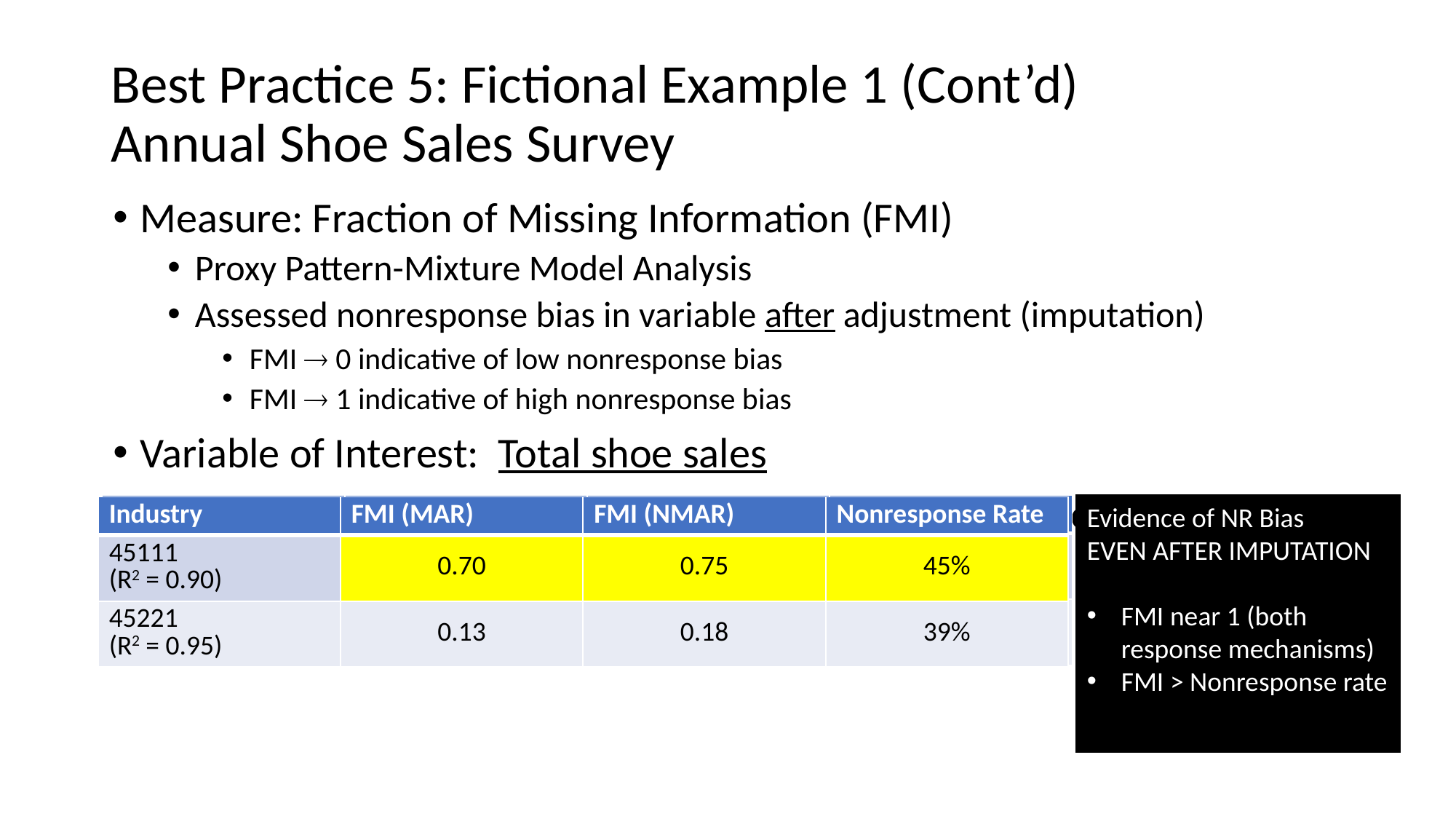

# Best Practice 5: Fictional Example 1 (Cont’d) Annual Shoe Sales Survey
Measure: Fraction of Missing Information (FMI)
Proxy Pattern-Mixture Model Analysis
Assessed nonresponse bias in variable after adjustment (imputation)
FMI → 0 indicative of low nonresponse bias
FMI → 1 indicative of high nonresponse bias
Variable of Interest:  Total shoe sales
Proxy: Predicted value (all units) from imputation model

| Industry | FMI (MAR) | FMI (NMAR) | Nonresponse Rate |
| --- | --- | --- | --- |
| 45111 (R2 = 0.90) | 0.70 | 0.75 | 45% |
| 45221 (R2 = 0.95) | 0.13 | 0.18 | 39% |
Evidence of NR Bias
EVEN AFTER IMPUTATION

FMI near 1 (both response mechanisms)
FMI > Nonresponse rate

| Industry | FMI (MAR) | FMI (NMAR) | Nonresponse Rate |
| --- | --- | --- | --- |
| 45111 (R2 = 0.90) | 0.70 | 0.75 | 45% |
| 45221 (R2 = 0.95) | 0.13 | 0.18 | 39% |